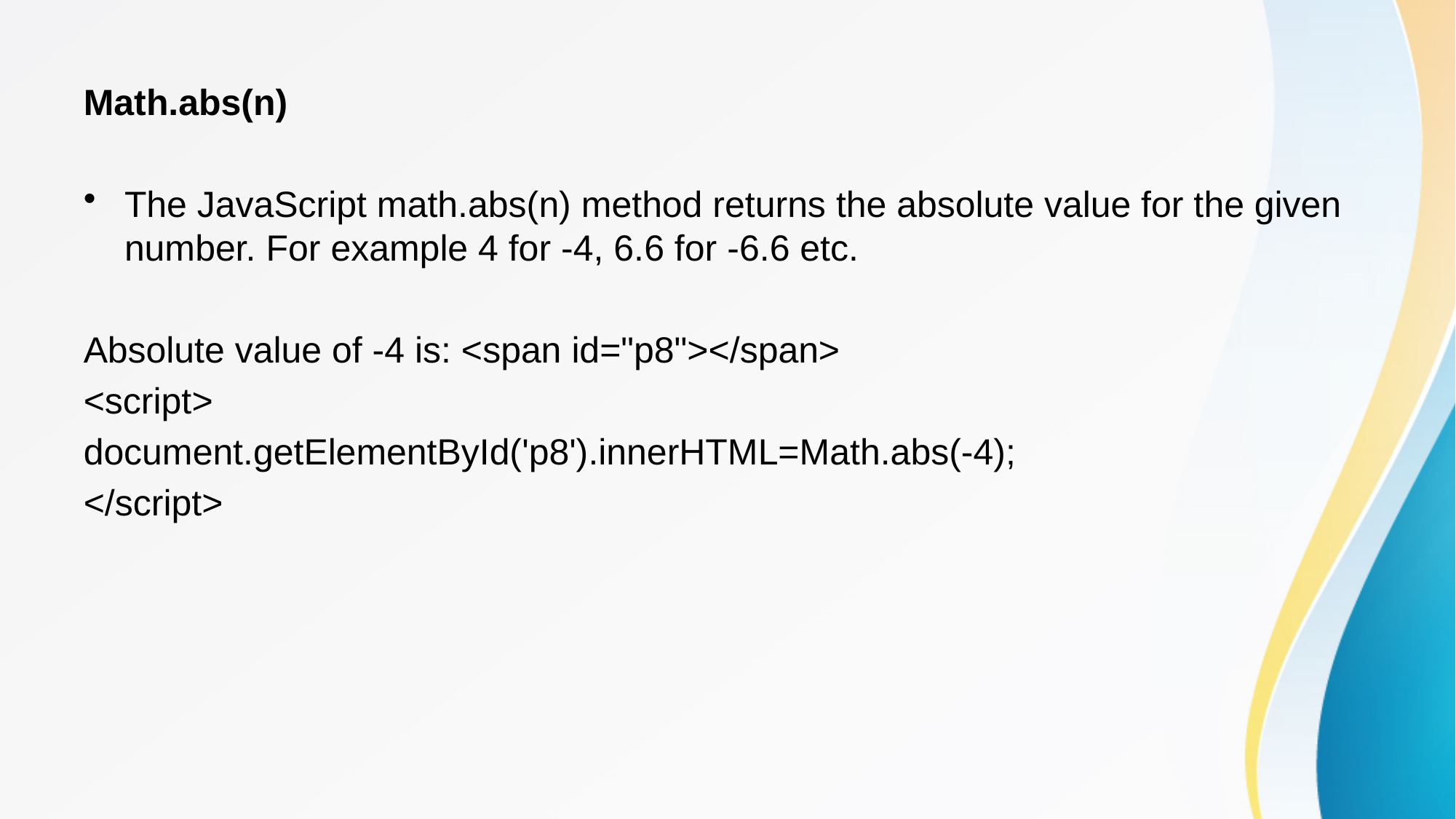

Math.abs(n)

The JavaScript math.abs(n) method returns the absolute value for the given number. For example 4 for -4, 6.6 for -6.6 etc.

Absolute value of -4 is: <span id="p8"></span>
<script>
document.getElementById('p8').innerHTML=Math.abs(-4);
</script>